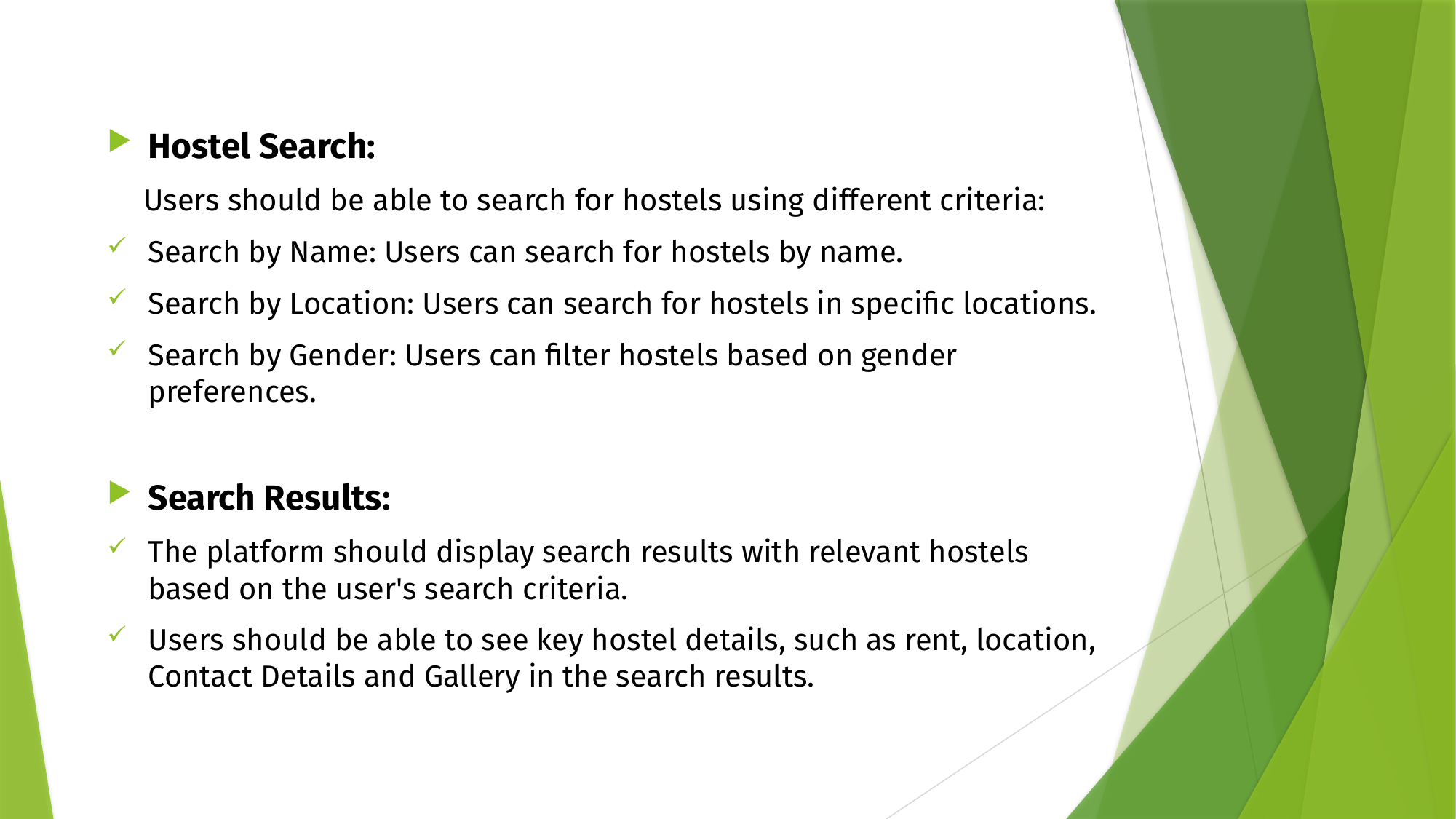

Hostel Search:
     Users should be able to search for hostels using different criteria:
Search by Name: Users can search for hostels by name.
Search by Location: Users can search for hostels in specific locations.
Search by Gender: Users can filter hostels based on gender preferences.

Search Results:
The platform should display search results with relevant hostels based on the user's search criteria.
Users should be able to see key hostel details, such as rent, location, Contact Details and Gallery in the search results.